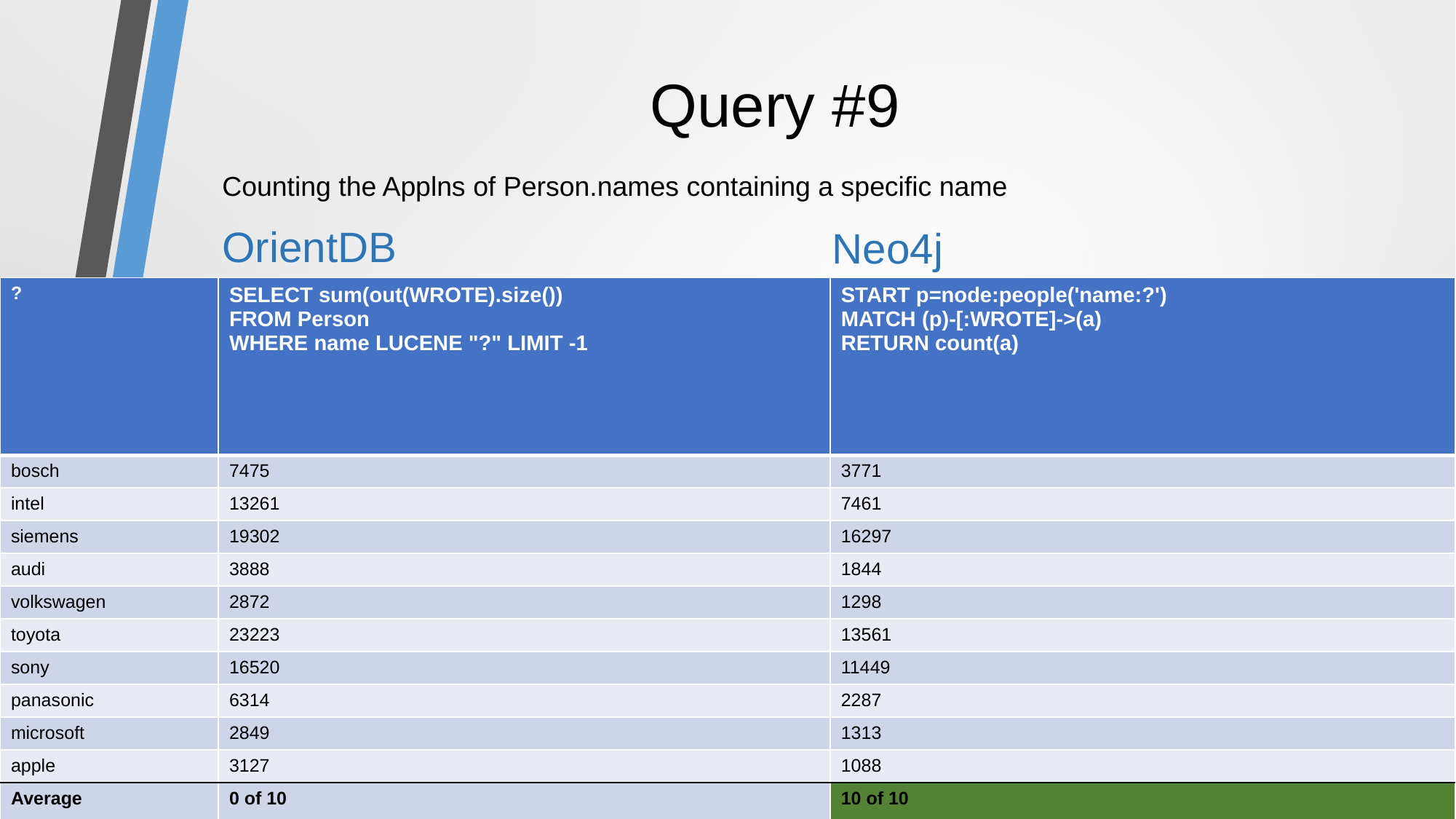

# Query #9
Counting the Applns of Person.names containing a specific name
OrientDB
Neo4j
| ? | SELECT sum(out(WROTE).size()) FROM Person WHERE name LUCENE "?" LIMIT -1 | START p=node:people('name:?') MATCH (p)-[:WROTE]->(a) RETURN count(a) |
| --- | --- | --- |
| bosch | 7475 | 3771 |
| intel | 13261 | 7461 |
| siemens | 19302 | 16297 |
| audi | 3888 | 1844 |
| volkswagen | 2872 | 1298 |
| toyota | 23223 | 13561 |
| sony | 16520 | 11449 |
| panasonic | 6314 | 2287 |
| microsoft | 2849 | 1313 |
| apple | 3127 | 1088 |
| Average | 0 of 10 | 10 of 10 |
20
OrientDB vs Neo4j - Comparison